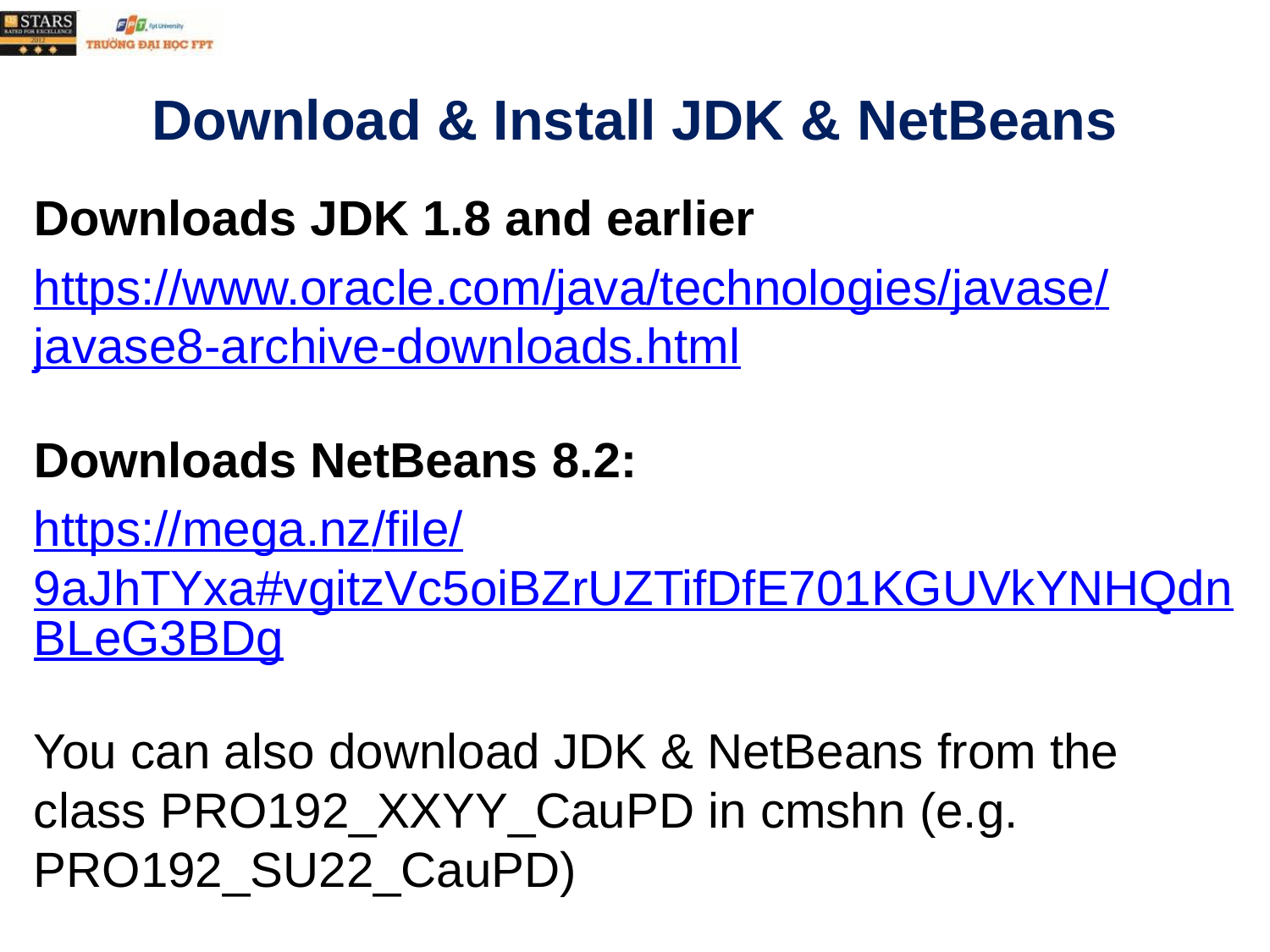

# Download & Install JDK & NetBeans
Downloads JDK 1.8 and earlier
https://www.oracle.com/java/technologies/javase/javase8-archive-downloads.html

Downloads NetBeans 8.2:
https://mega.nz/file/9aJhTYxa#vgitzVc5oiBZrUZTifDfE701KGUVkYNHQdnBLeG3BDg

You can also download JDK & NetBeans from the class PRO192_XXYY_CauPD in cmshn (e.g. PRO192_SU22_CauPD)